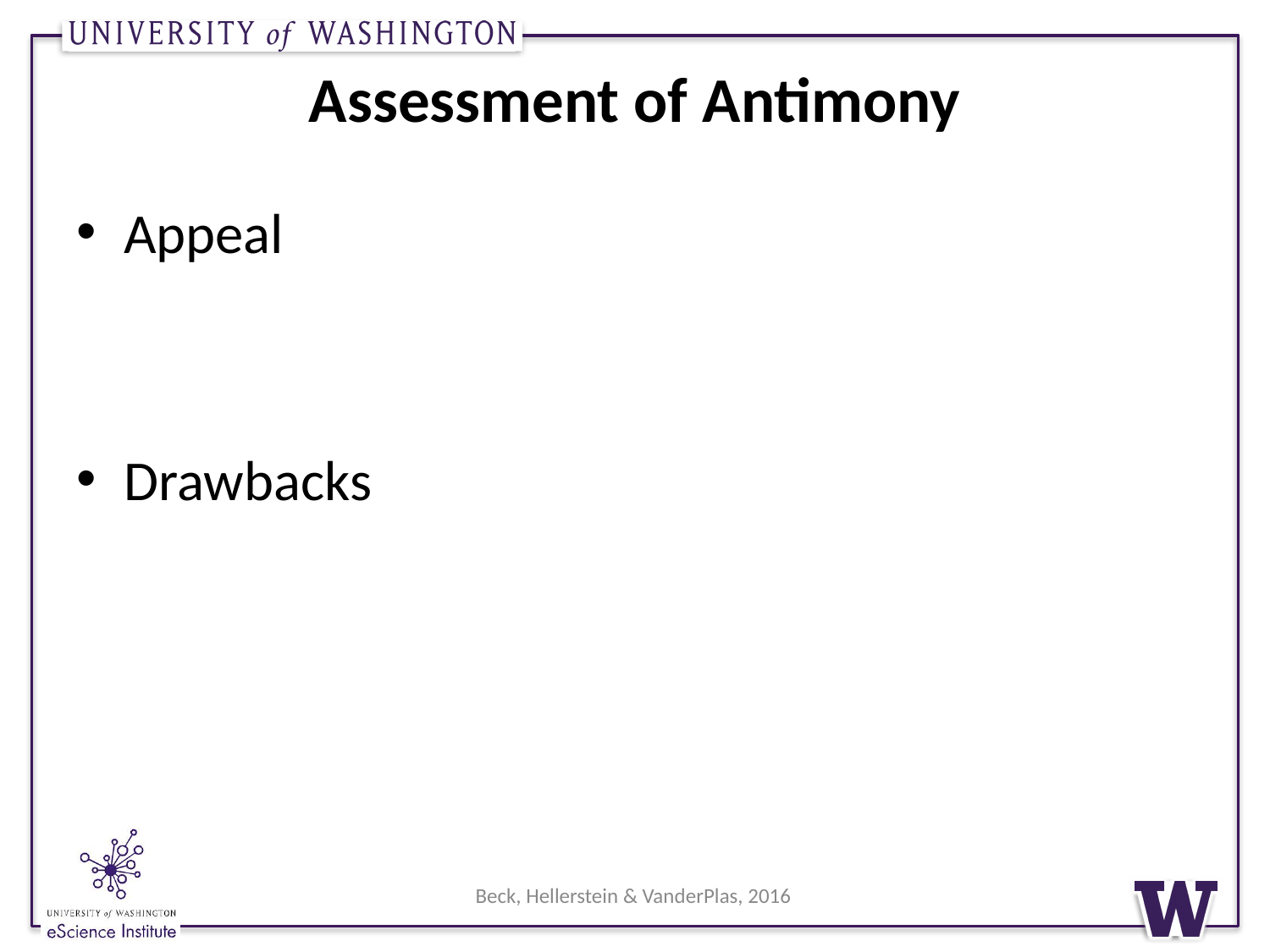

# Assessment of Antimony
Appeal

Drawbacks

Beck, Hellerstein & VanderPlas, 2016